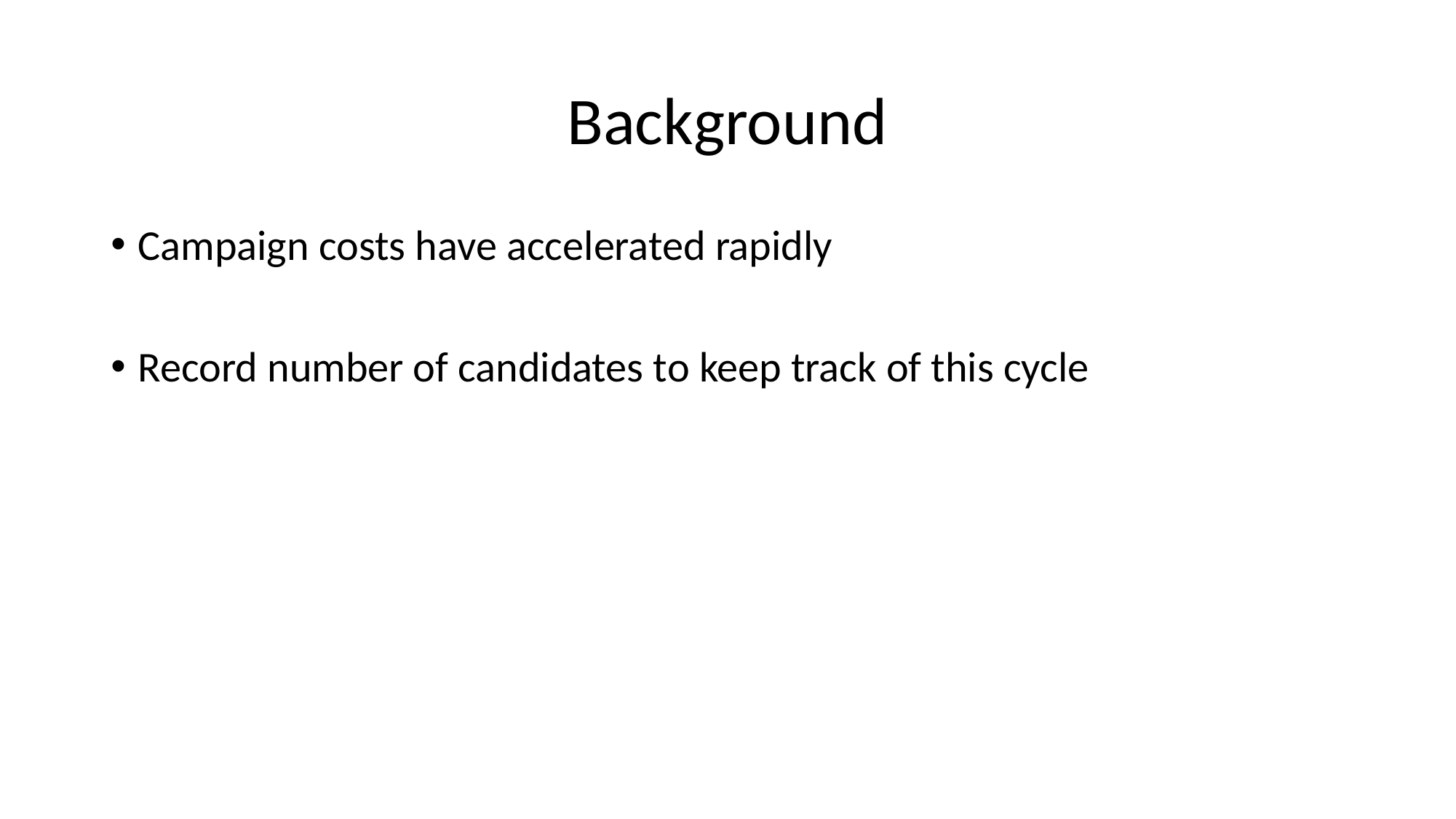

# Background
Campaign costs have accelerated rapidly

Record number of candidates to keep track of this cycle